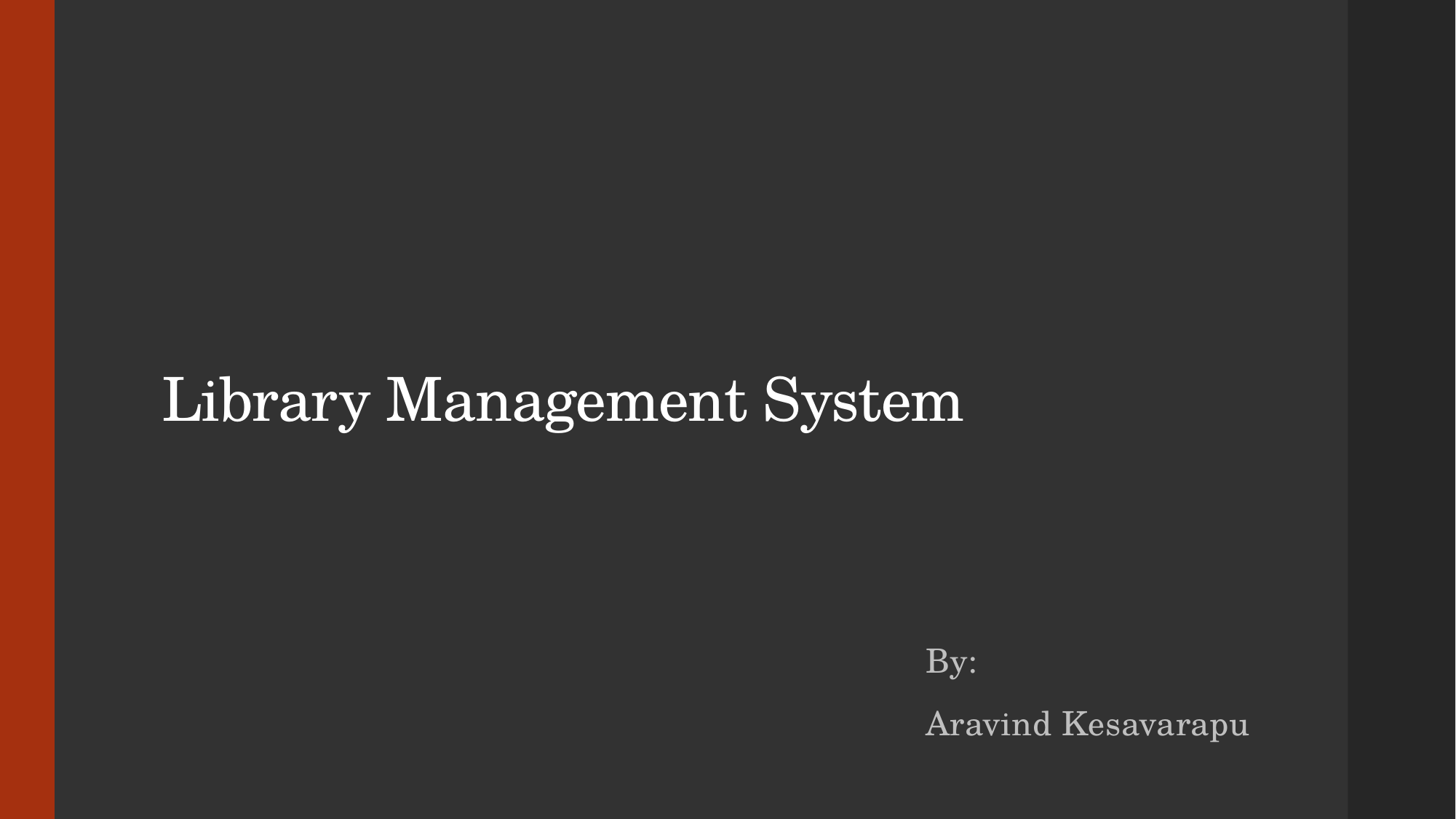

# Library Management System

							By:
							Aravind Kesavarapu